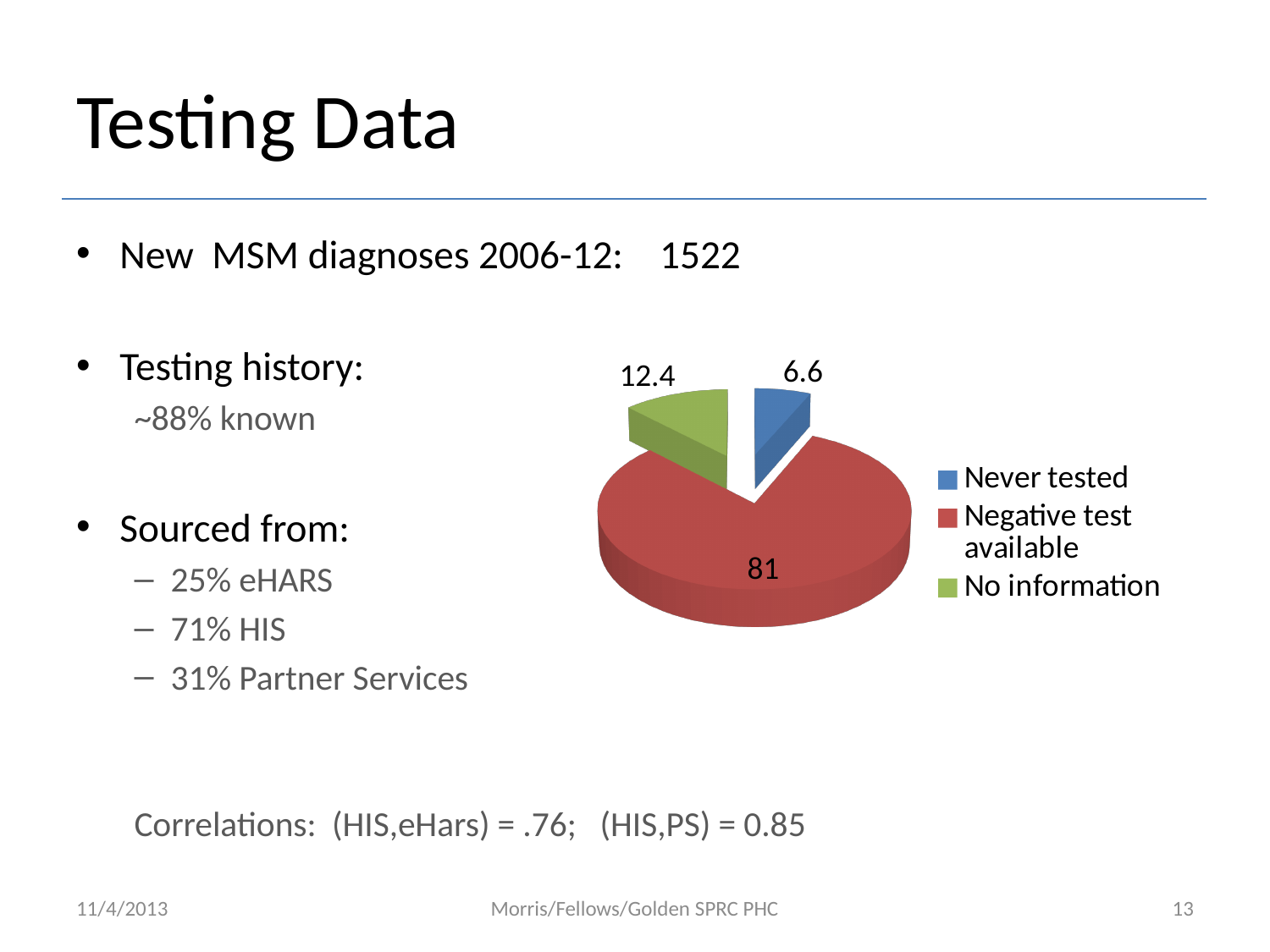

# Testing Data
New  MSM diagnoses 2006-12:    1522

Testing history:
~88% known

Sourced from:
25% eHARS
71% HIS
31% Partner Services

Correlations:  (HIS,eHars) = .76;   (HIS,PS) = 0.85

[unsupported chart]

11/4/2013
Morris/Fellows/Golden SPRC PHC
13